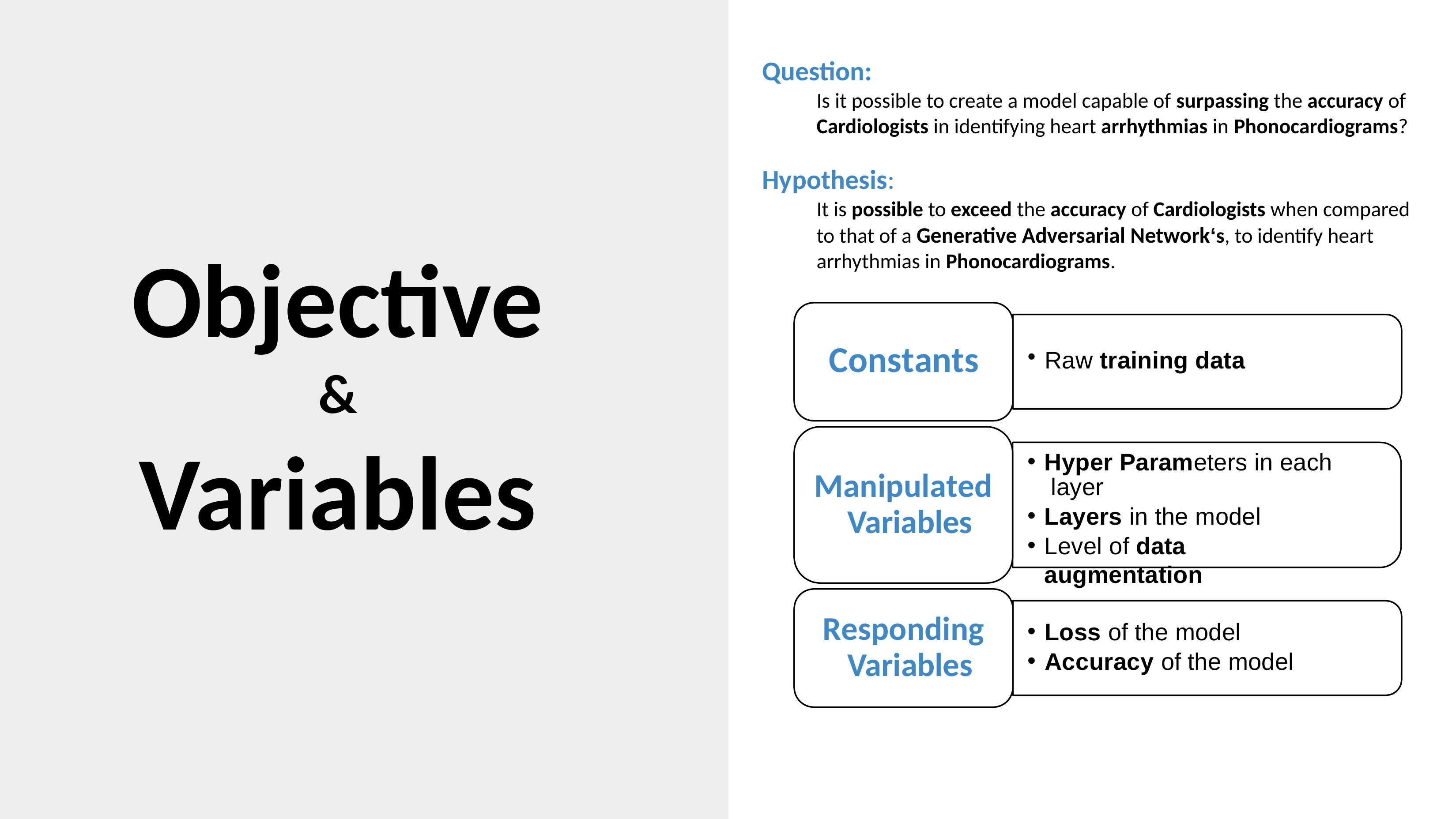

Question:
Is it possible to create a model capable of surpassing the accuracy of
Cardiologists in identifying heart arrhythmias in Phonocardiograms?

Hypothesis:
It is possible to exceed the accuracy of Cardiologists when compared  to that of a Generative Adversarial Network‘s, to identify heart  arrhythmias in Phonocardiograms.
Objective&
Variables

# Constants
Raw training data

Hyper Parameters in each  layer
Layers in the model
Level of data augmentation
Manipulated  Variables

Responding  Variables
Loss of the model
Accuracy of the model